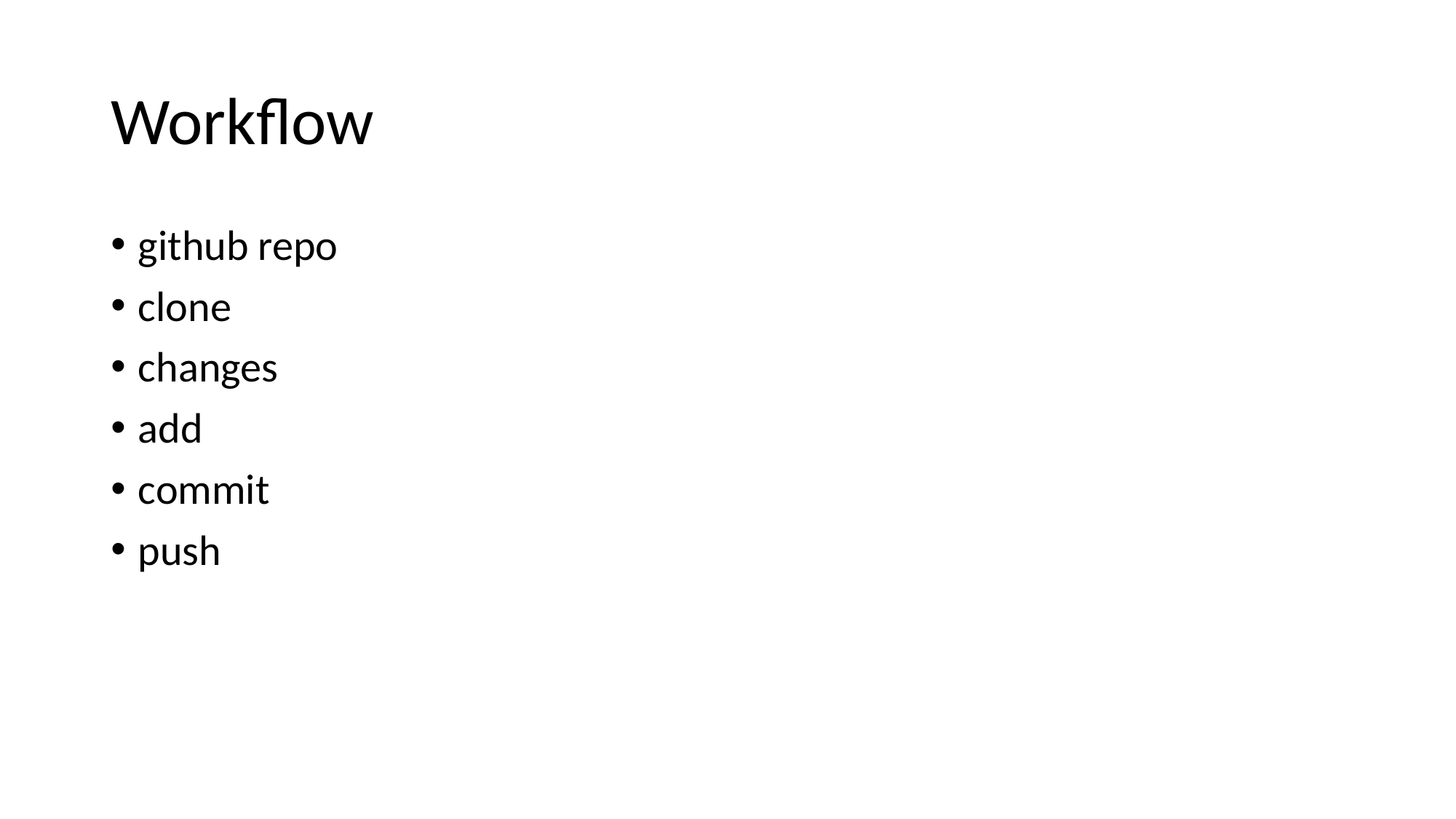

# Workflow
github repo
clone
changes
add
commit
push